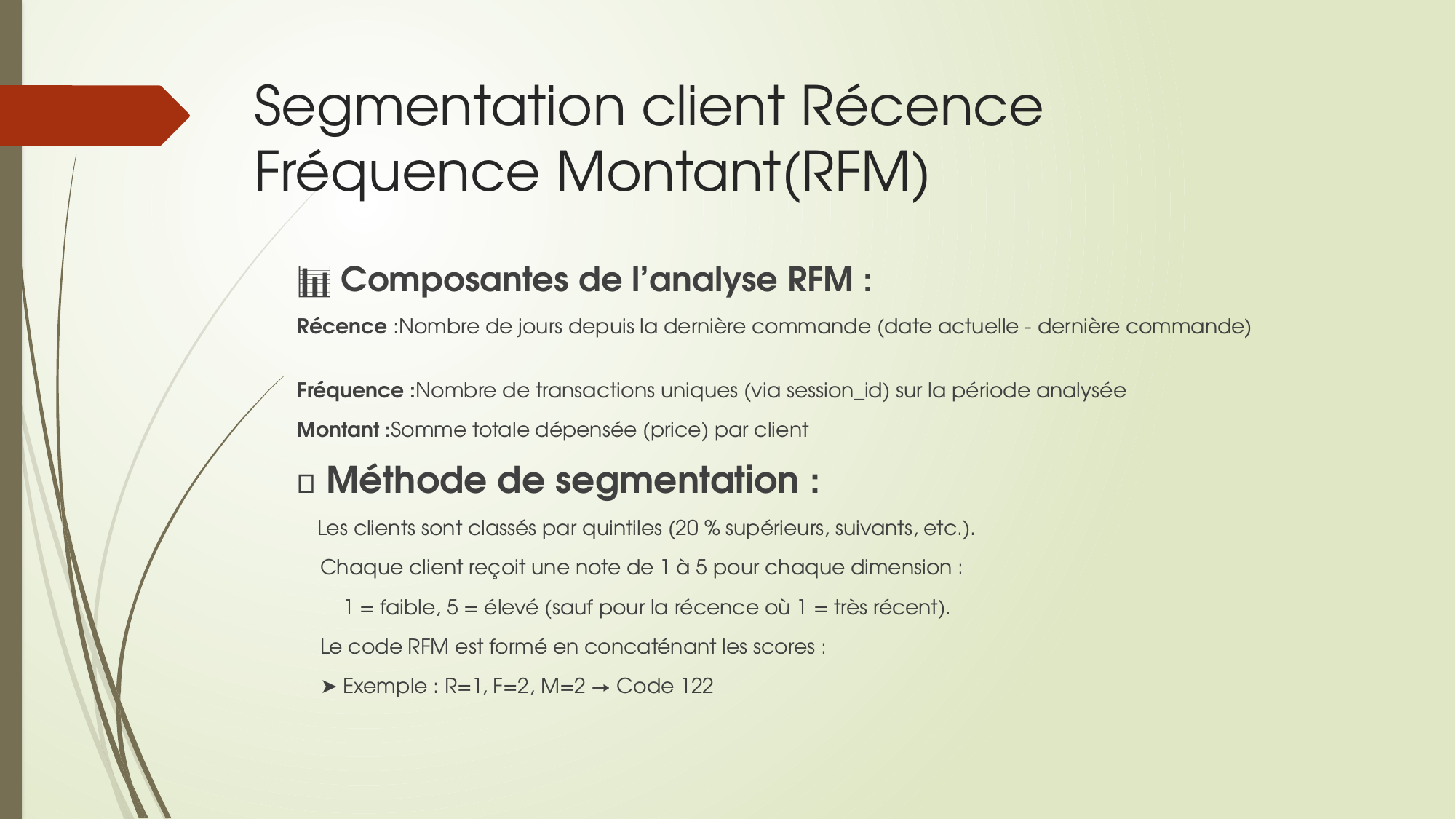

# Segmentation client Récence Fréquence Montant(RFM)
📊 Composantes de l’analyse RFM :
Récence :Nombre de jours depuis la dernière commande (date actuelle - dernière commande)
Fréquence :Nombre de transactions uniques (via session_id) sur la période analysée
Montant :Somme totale dépensée (price) par client
🧮 Méthode de segmentation :
    Les clients sont classés par quintiles (20 % supérieurs, suivants, etc.).
    Chaque client reçoit une note de 1 à 5 pour chaque dimension :
        1 = faible, 5 = élevé (sauf pour la récence où 1 = très récent).
    Le code RFM est formé en concaténant les scores :
    ➤ Exemple : R=1, F=2, M=2 → Code 122